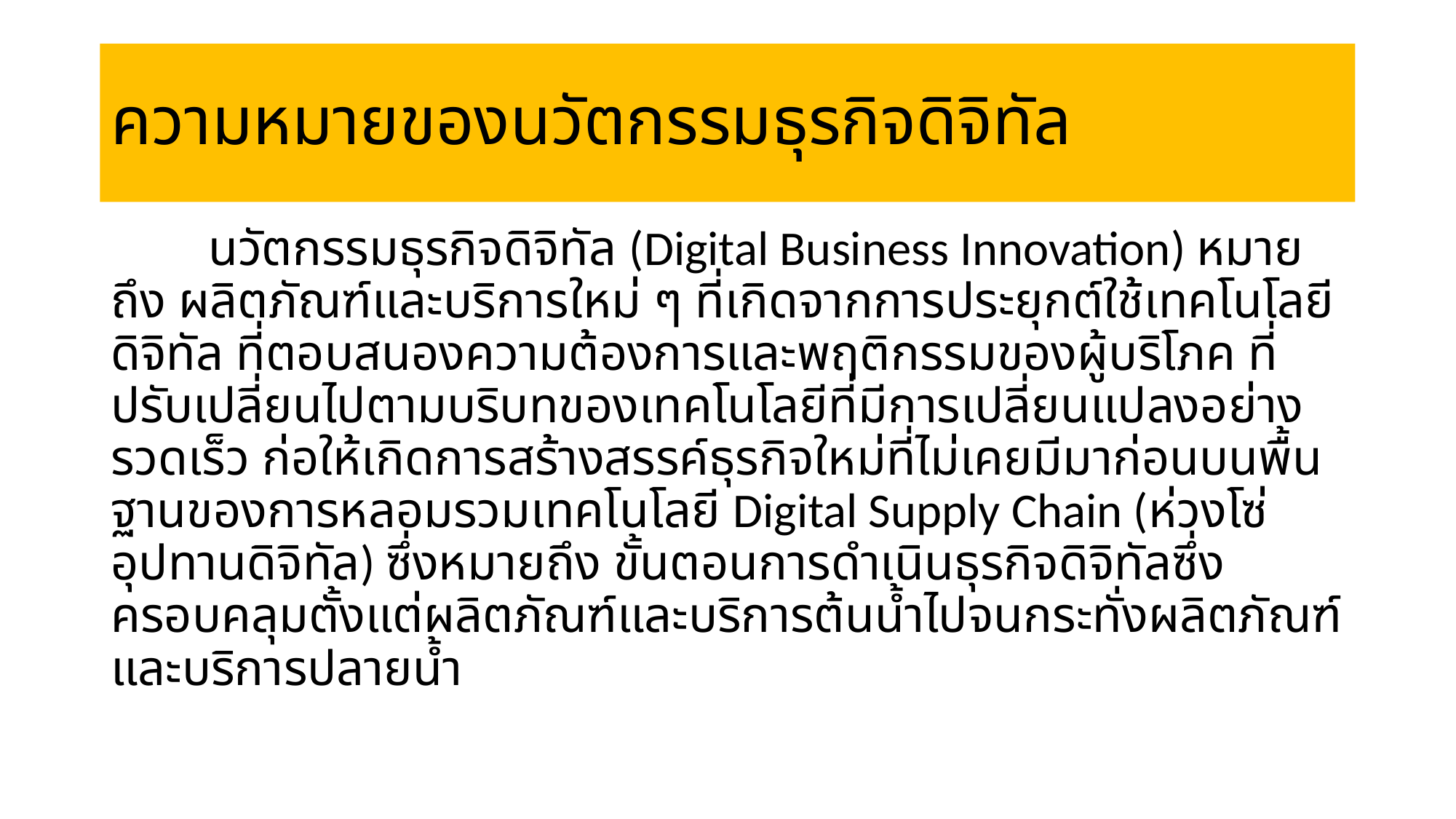

# ความหมายของนวัตกรรมธุรกิจดิจิทัล
  	นวัตกรรมธุรกิจดิจิทัล (Digital Business Innovation) หมายถึง ผลิตภัณฑ์และบริการใหม่ ๆ ที่เกิดจากการประยุกต์ใช้เทคโนโลยีดิจิทัล ที่ตอบสนองความต้องการและพฤติกรรมของผู้บริโภค ที่ปรับเปลี่ยนไปตามบริบทของเทคโนโลยีที่มีการเปลี่ยนแปลงอย่างรวดเร็ว ก่อให้เกิดการสร้างสรรค์ธุรกิจใหม่ที่ไม่เคยมีมาก่อนบนพื้นฐานของการหลอมรวมเทคโนโลยี Digital Supply Chain (ห่วงโซ่อุปทานดิจิทัล) ซึ่งหมายถึง ขั้นตอนการดำเนินธุรกิจดิจิทัลซึ่งครอบคลุมตั้งแต่ผลิตภัณฑ์และบริการต้นน้ำไปจนกระทั่งผลิตภัณฑ์และบริการปลายน้ำ